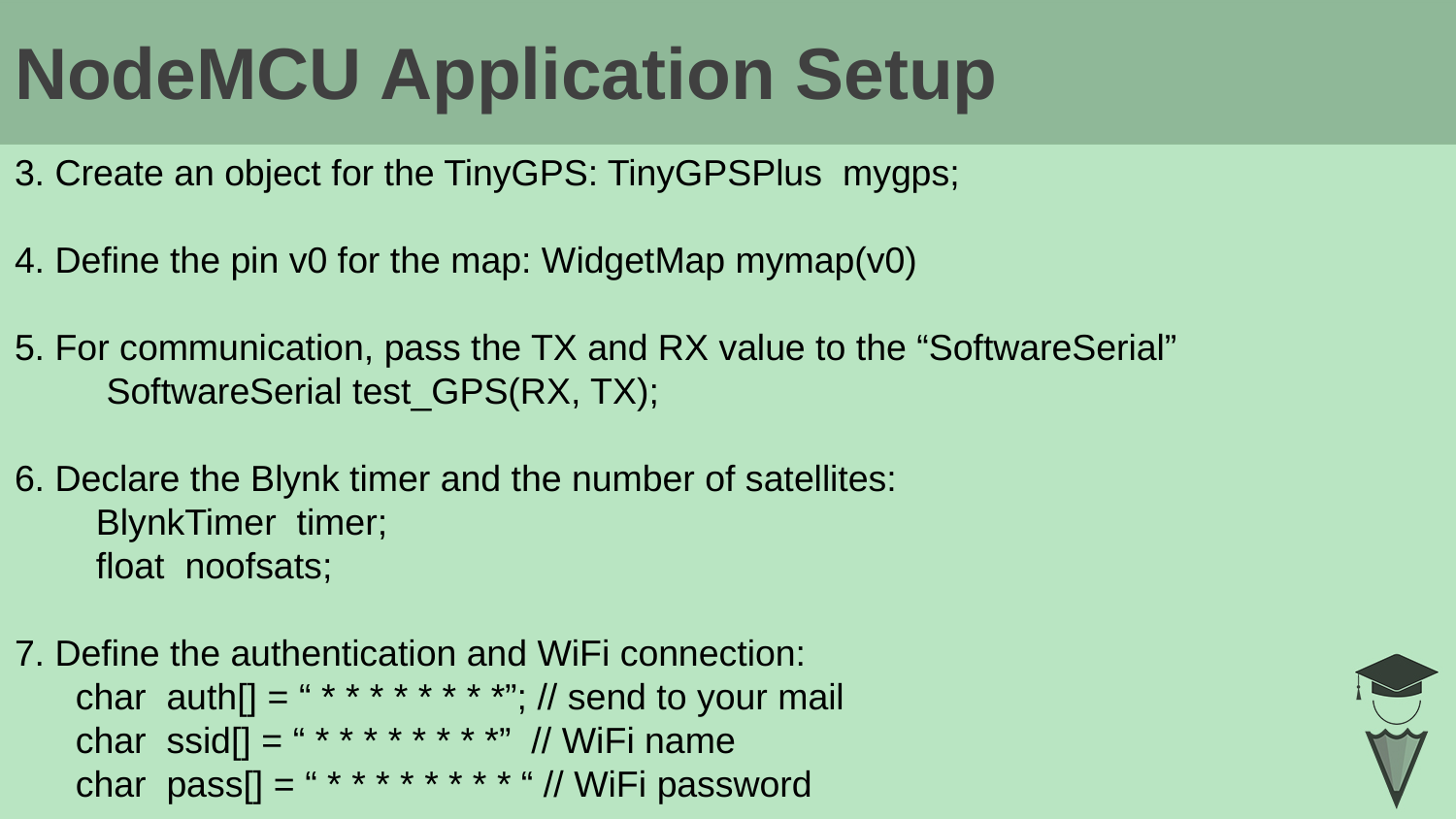

NodeMCU Application Setup
3. Create an object for the TinyGPS: TinyGPSPlus  mygps;

4. Define the pin v0 for the map: WidgetMap mymap(v0)

5. For communication, pass the TX and RX value to the “SoftwareSerial”
         SoftwareSerial test_GPS(RX, TX);

6. Declare the Blynk timer and the number of satellites:
        BlynkTimer  timer;
        float  noofsats;

7. Define the authentication and WiFi connection:
      char  auth[] = “ * * * * * * * *”; // send to your mail
      char  ssid[] = “ * * * * * * * *”  // WiFi name
      char  pass[] = “ * * * * * * * * “ // WiFi password